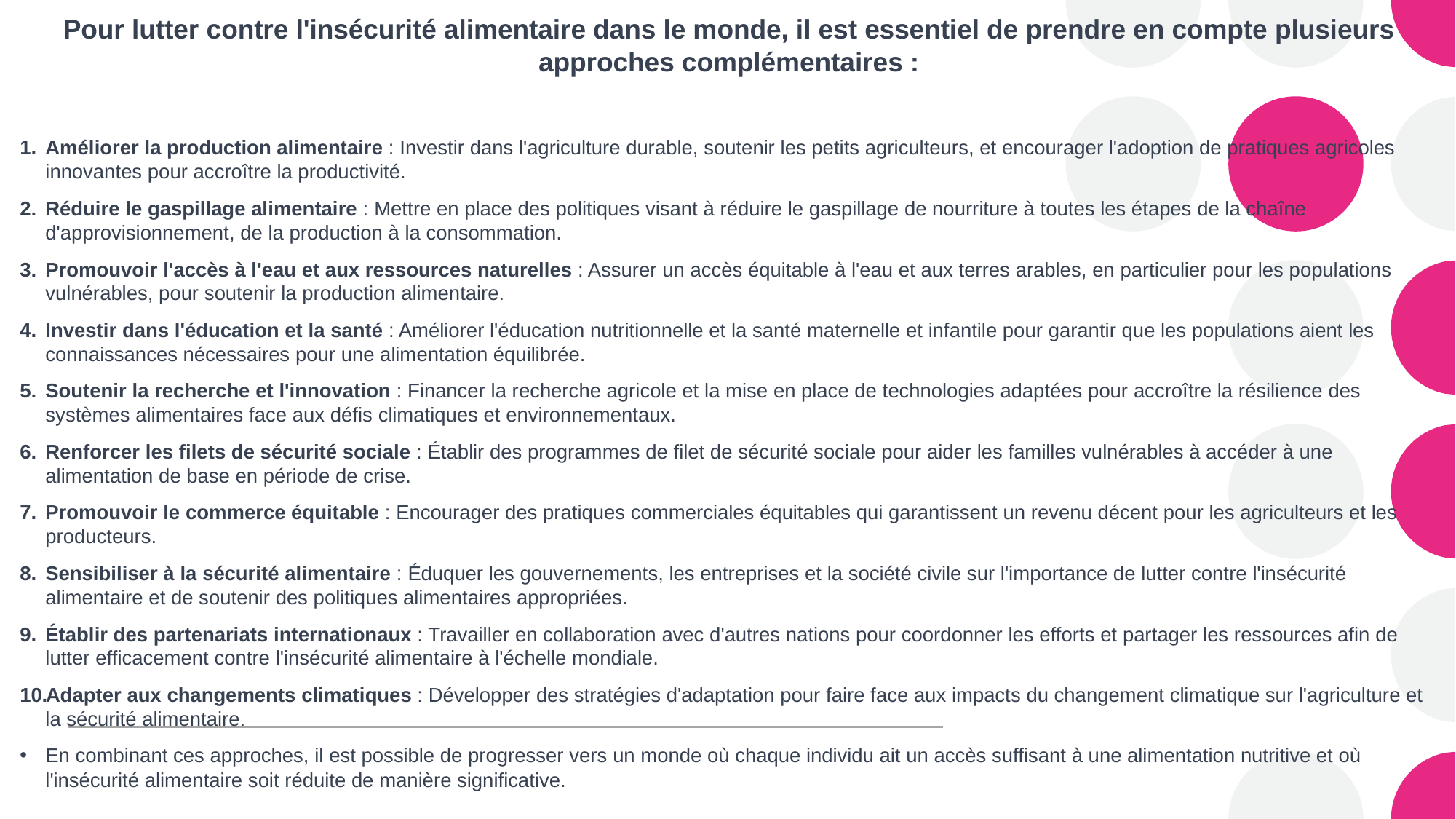

Pour lutter contre l'insécurité alimentaire dans le monde, il est essentiel de prendre en compte plusieurs approches complémentaires :

Améliorer la production alimentaire : Investir dans l'agriculture durable, soutenir les petits agriculteurs, et encourager l'adoption de pratiques agricoles innovantes pour accroître la productivité.
Réduire le gaspillage alimentaire : Mettre en place des politiques visant à réduire le gaspillage de nourriture à toutes les étapes de la chaîne d'approvisionnement, de la production à la consommation.
Promouvoir l'accès à l'eau et aux ressources naturelles : Assurer un accès équitable à l'eau et aux terres arables, en particulier pour les populations vulnérables, pour soutenir la production alimentaire.
Investir dans l'éducation et la santé : Améliorer l'éducation nutritionnelle et la santé maternelle et infantile pour garantir que les populations aient les connaissances nécessaires pour une alimentation équilibrée.
Soutenir la recherche et l'innovation : Financer la recherche agricole et la mise en place de technologies adaptées pour accroître la résilience des systèmes alimentaires face aux défis climatiques et environnementaux.
Renforcer les filets de sécurité sociale : Établir des programmes de filet de sécurité sociale pour aider les familles vulnérables à accéder à une alimentation de base en période de crise.
Promouvoir le commerce équitable : Encourager des pratiques commerciales équitables qui garantissent un revenu décent pour les agriculteurs et les producteurs.
Sensibiliser à la sécurité alimentaire : Éduquer les gouvernements, les entreprises et la société civile sur l'importance de lutter contre l'insécurité alimentaire et de soutenir des politiques alimentaires appropriées.
Établir des partenariats internationaux : Travailler en collaboration avec d'autres nations pour coordonner les efforts et partager les ressources afin de lutter efficacement contre l'insécurité alimentaire à l'échelle mondiale.
Adapter aux changements climatiques : Développer des stratégies d'adaptation pour faire face aux impacts du changement climatique sur l'agriculture et la sécurité alimentaire.
En combinant ces approches, il est possible de progresser vers un monde où chaque individu ait un accès suffisant à une alimentation nutritive et où l'insécurité alimentaire soit réduite de manière significative.